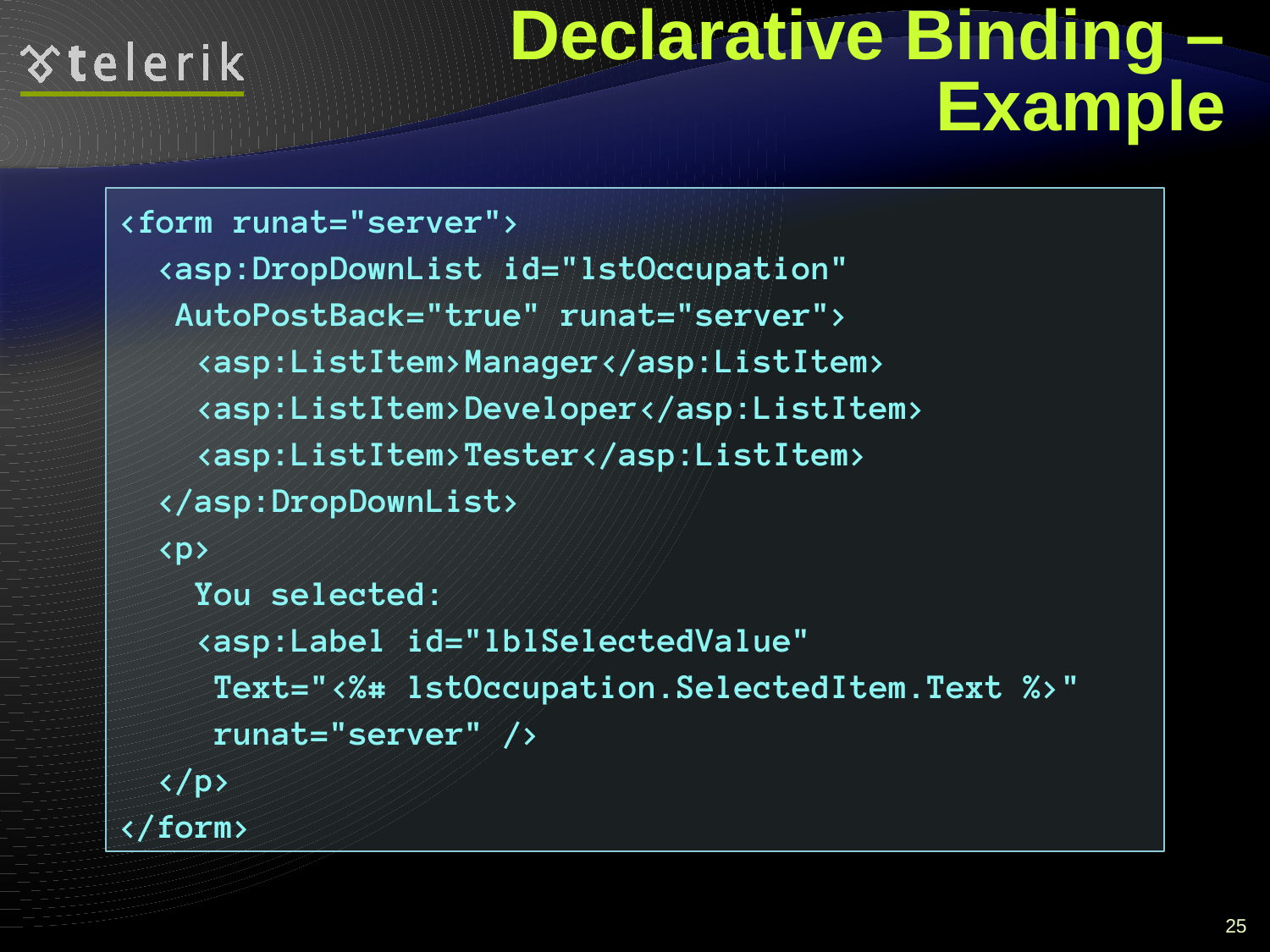

# Declarative Binding – Example
<form runat="server">
  <asp:DropDownList id="lstOccupation"
   AutoPostBack="true" runat="server">
    <asp:ListItem>Manager</asp:ListItem>
    <asp:ListItem>Developer</asp:ListItem>
    <asp:ListItem>Tester</asp:ListItem>
  </asp:DropDownList>
  <p>
    You selected:
    <asp:Label id="lblSelectedValue"
     Text="<%# lstOccupation.SelectedItem.Text %>"
     runat="server" />
  </p>
</form>
25